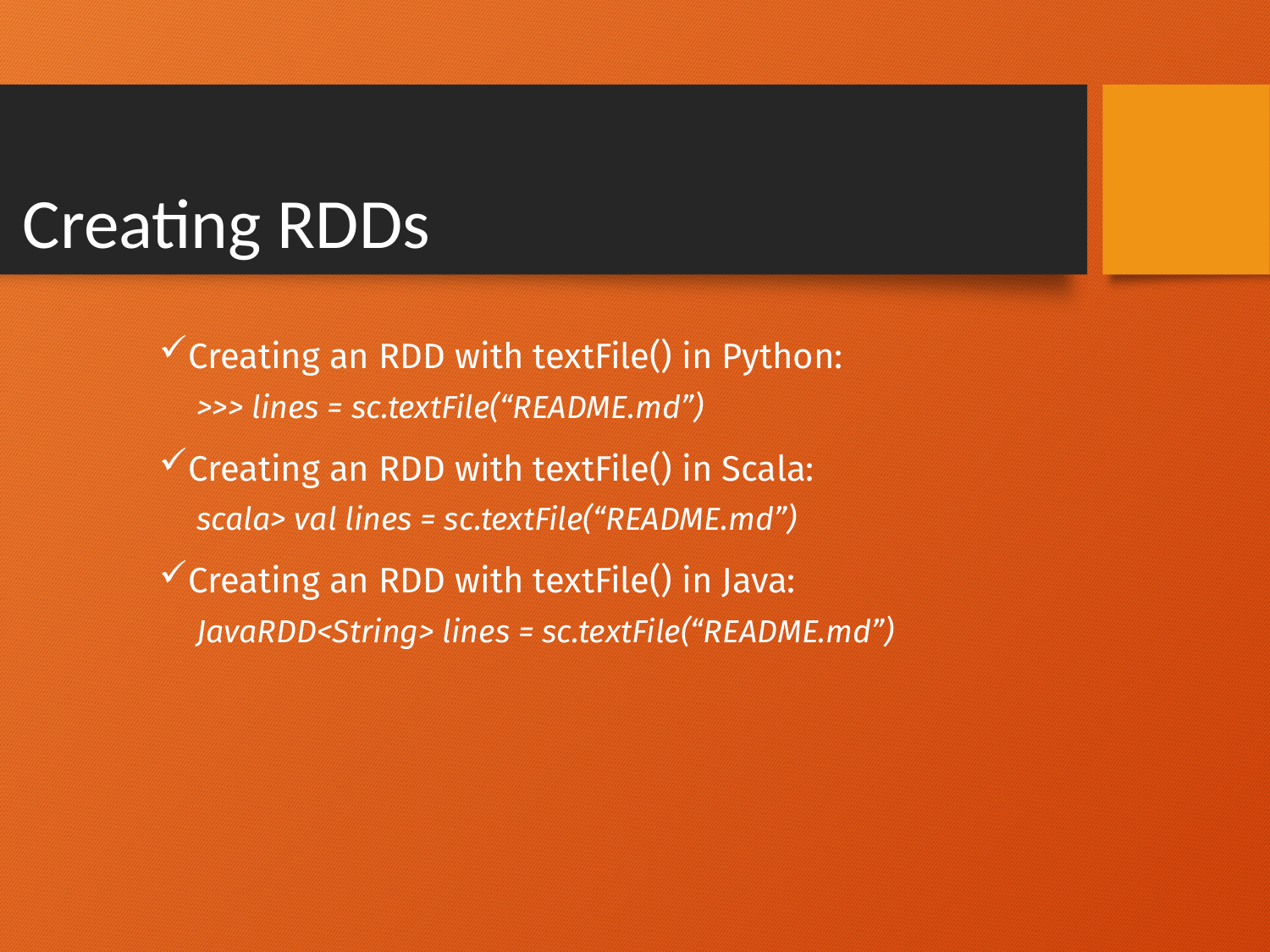

Creating RDDs
Creating an RDD with textFile() in Python:
>>> lines = sc.textFile(“README.md”)
Creating an RDD with textFile() in Scala:
scala> val lines = sc.textFile(“README.md”)
Creating an RDD with textFile() in Java:
JavaRDD<String> lines = sc.textFile(“README.md”)